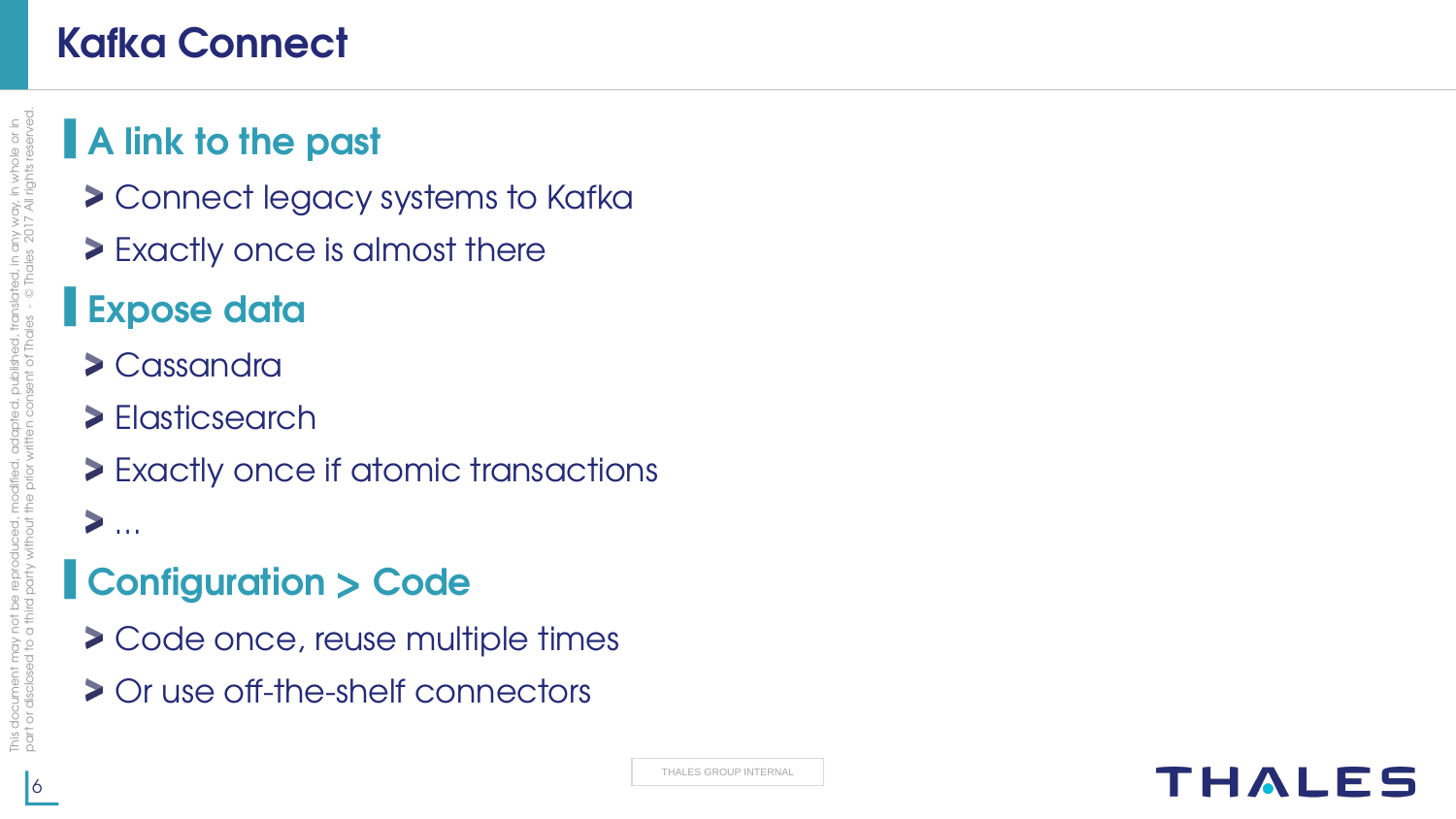

# Kafka Connect
A link to the past
Connect legacy systems to Kafka
Exactly once is almost there
Expose data
Cassandra
Elasticsearch
Exactly once if atomic transactions
…
Configuration > Code
Code once, reuse multiple times
Or use off-the-shelf connectors